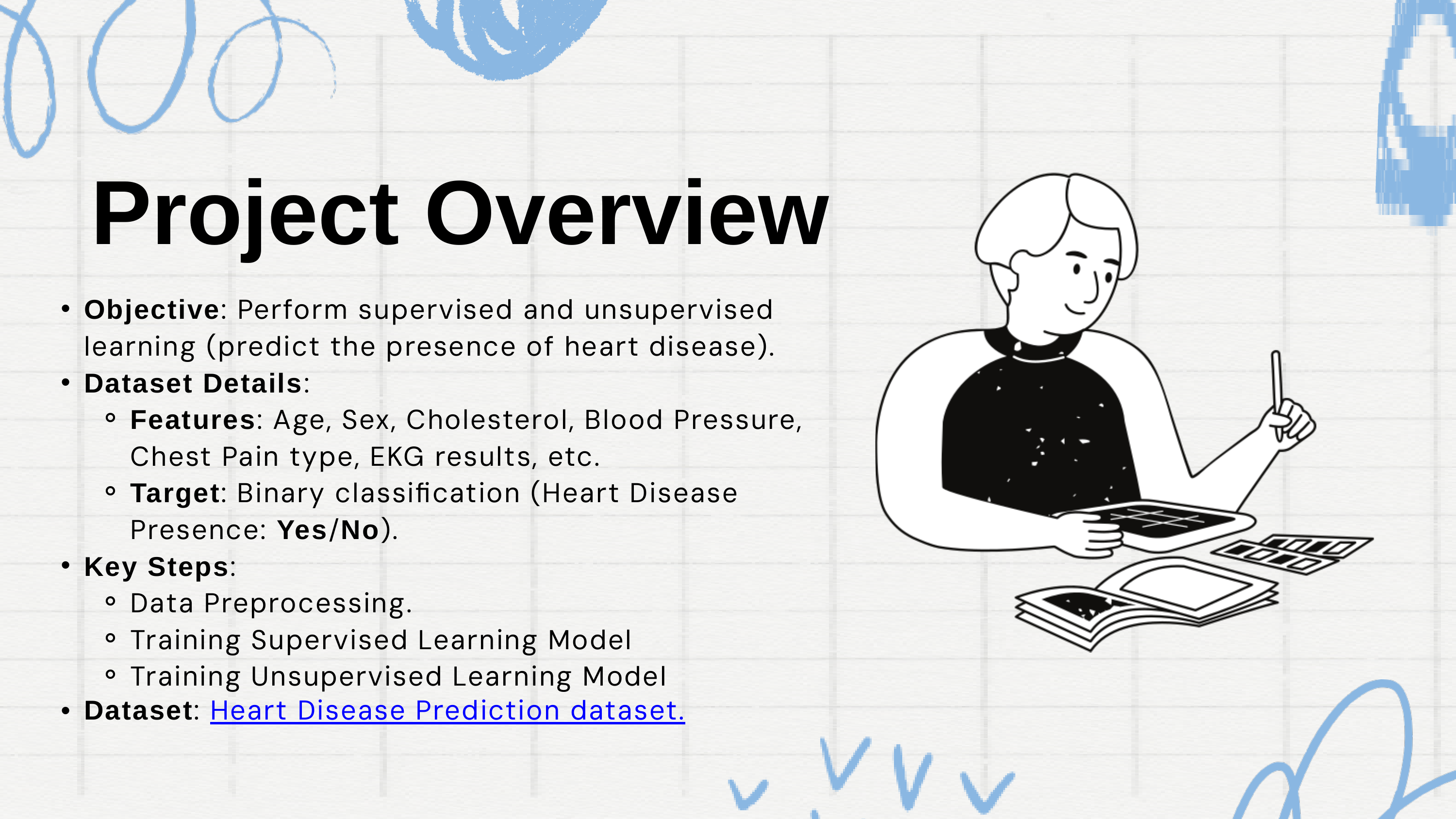

Project Overview

Objective: Perform supervised and unsupervised learning (predict the presence of heart disease).
Dataset Details:
Features: Age, Sex, Cholesterol, Blood Pressure, Chest Pain type, EKG results, etc.
Target: Binary classification (Heart Disease Presence: Yes/No).
Key Steps:
Data Preprocessing.
Training Supervised Learning Model
Training Unsupervised Learning Model
Dataset: Heart Disease Prediction dataset.